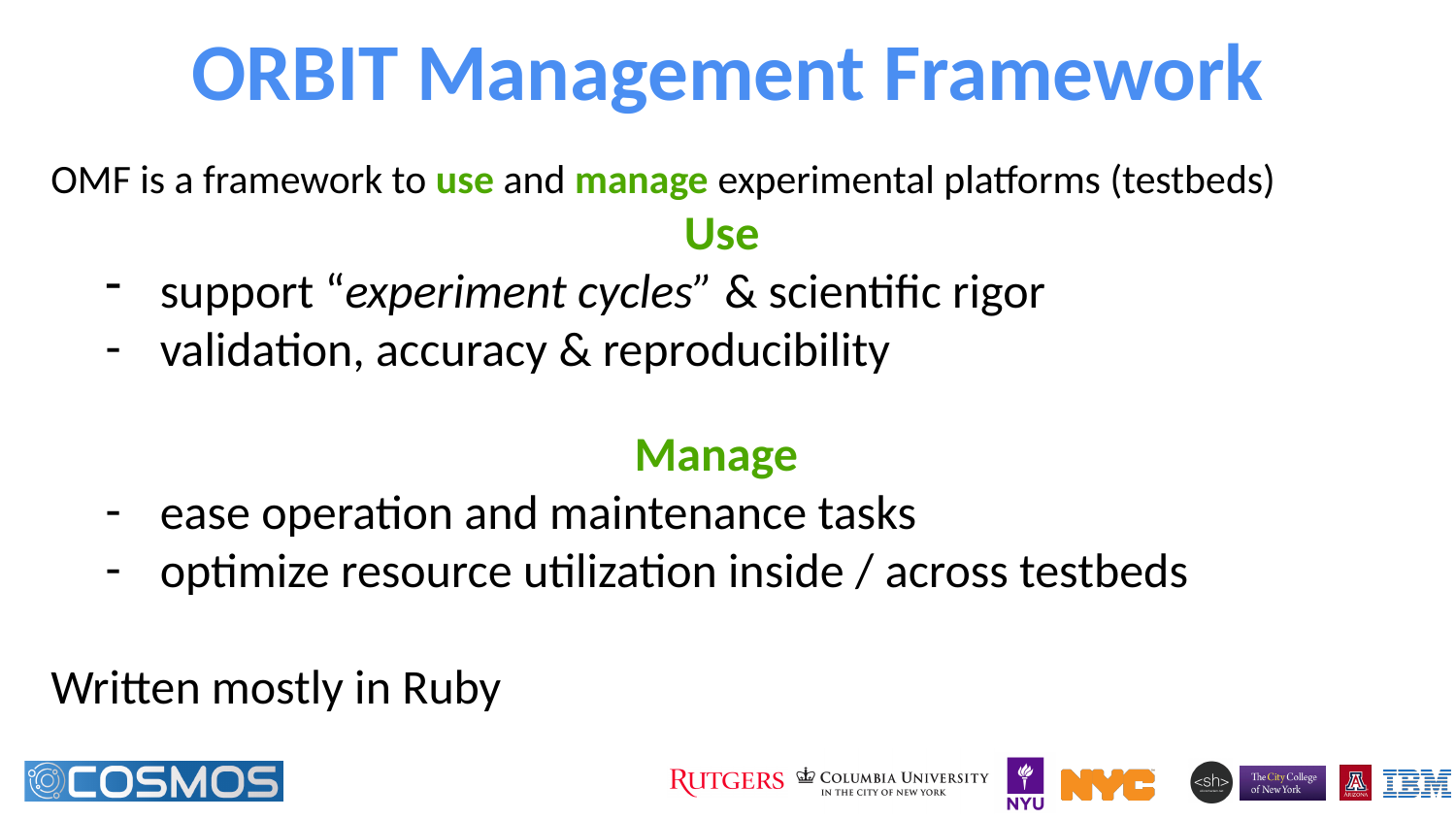

# ORBIT Management Framework
OMF is a framework to use and manage experimental platforms (testbeds)
Use
support “experiment cycles” & scientific rigor
validation, accuracy & reproducibility

Manage
ease operation and maintenance tasks
optimize resource utilization inside / across testbeds

Written mostly in Ruby